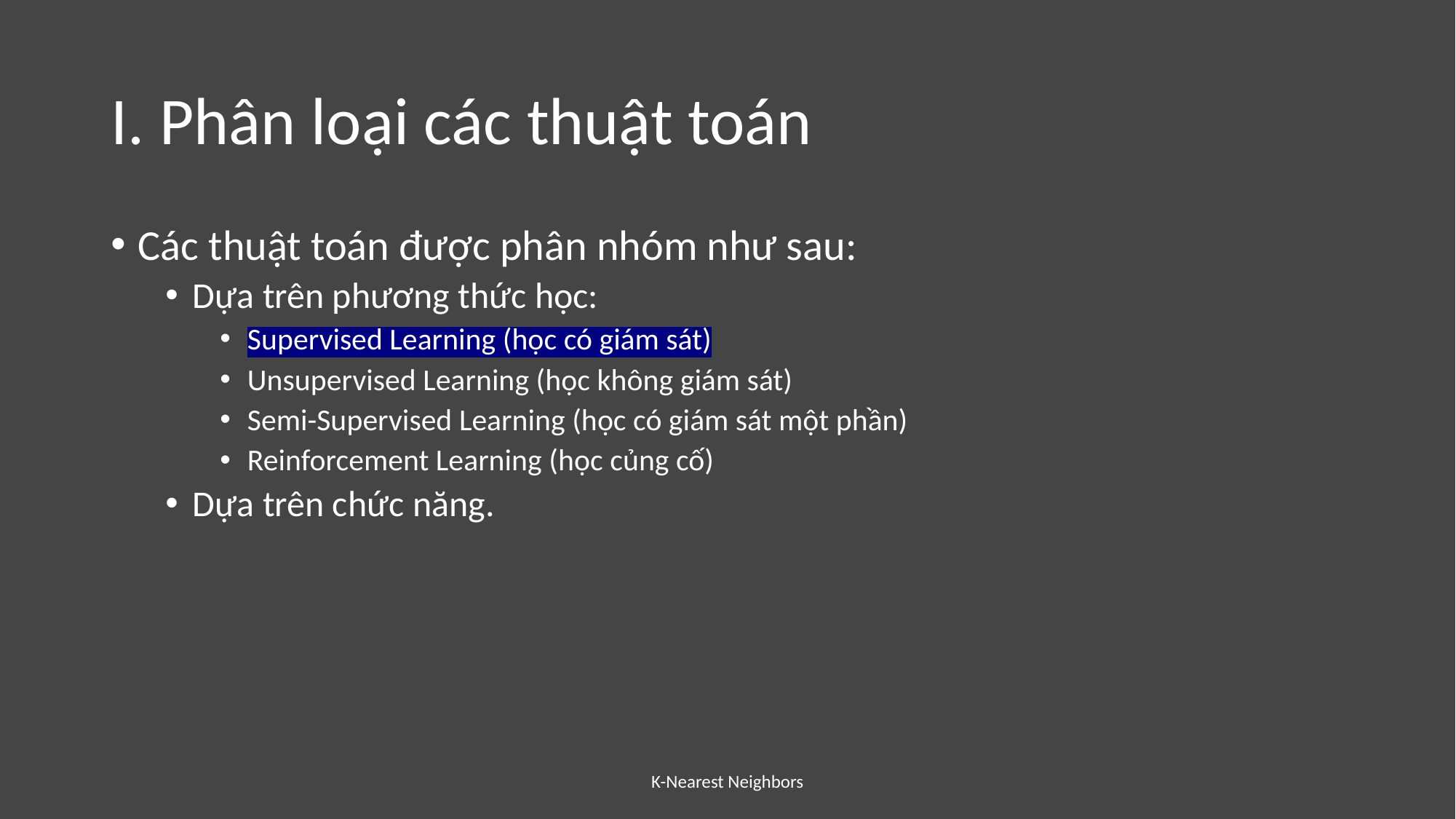

# I. Phân loại các thuật toán
Các thuật toán được phân nhóm như sau:
Dựa trên phương thức học:
Supervised Learning (học có giám sát)
Unsupervised Learning (học không giám sát)
Semi-Supervised Learning (học có giám sát một phần)
Reinforcement Learning (học củng cố)
Dựa trên chức năng.
K-Nearest Neighbors